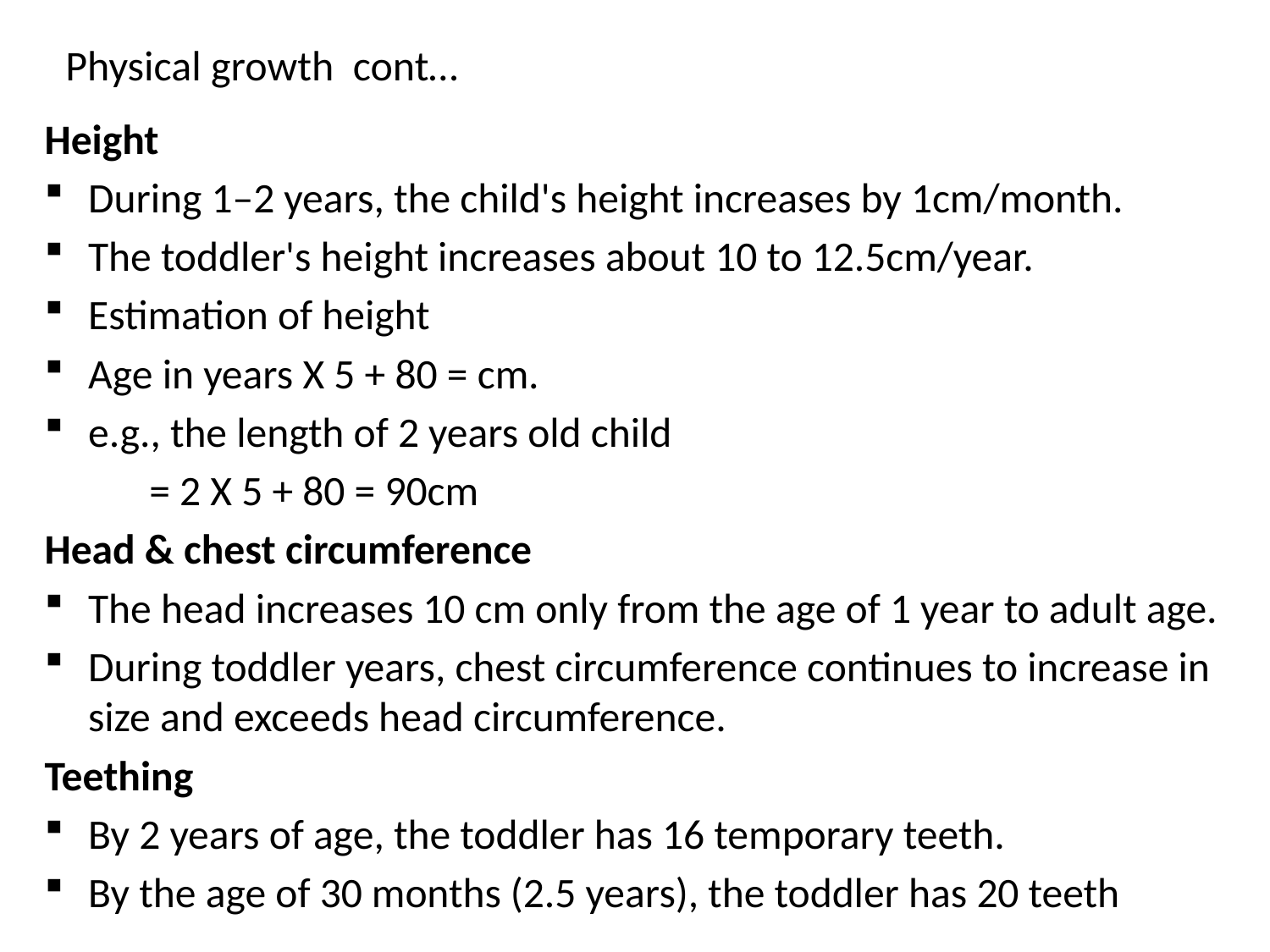

# Physical growth  cont…
Height
During 1–2 years, the child's height increases by 1cm/month.
The toddler's height increases about 10 to 12.5cm/year.
Estimation of height
Age in years X 5 + 80 = cm.
e.g., the length of 2 years old child
           = 2 X 5 + 80 = 90cm
Head & chest circumference
The head increases 10 cm only from the age of 1 year to adult age.
During toddler years, chest circumference continues to increase in size and exceeds head circumference.
Teething
By 2 years of age, the toddler has 16 temporary teeth.
By the age of 30 months (2.5 years), the toddler has 20 teeth